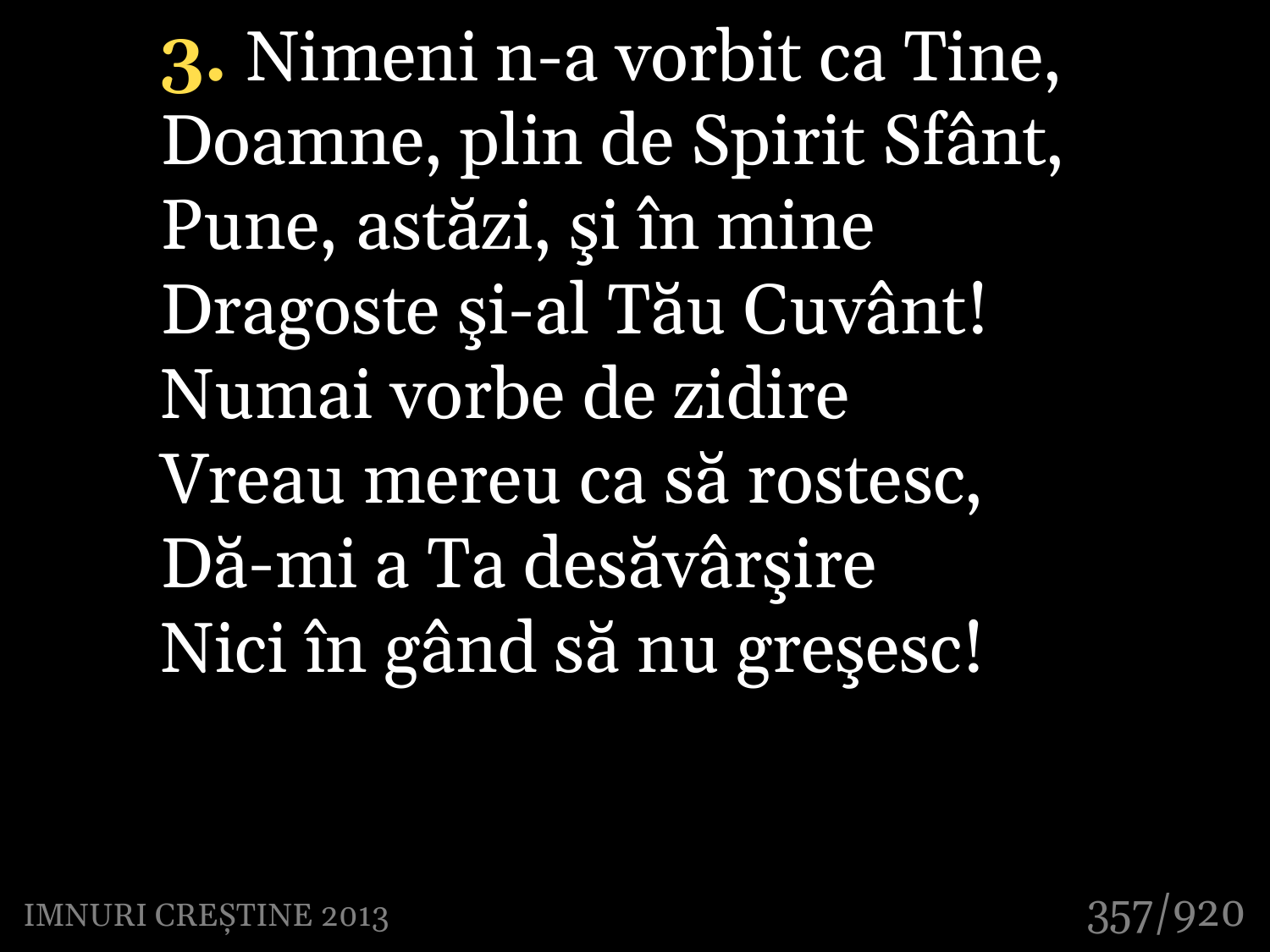

3. Nimeni n-a vorbit ca Tine,
Doamne, plin de Spirit Sfânt,
Pune, astăzi, şi în mine
Dragoste şi-al Tău Cuvânt!
Numai vorbe de zidire
Vreau mereu ca să rostesc,
Dă-mi a Ta desăvârşire
Nici în gând să nu greşesc!
357/920
IMNURI CREȘTINE 2013